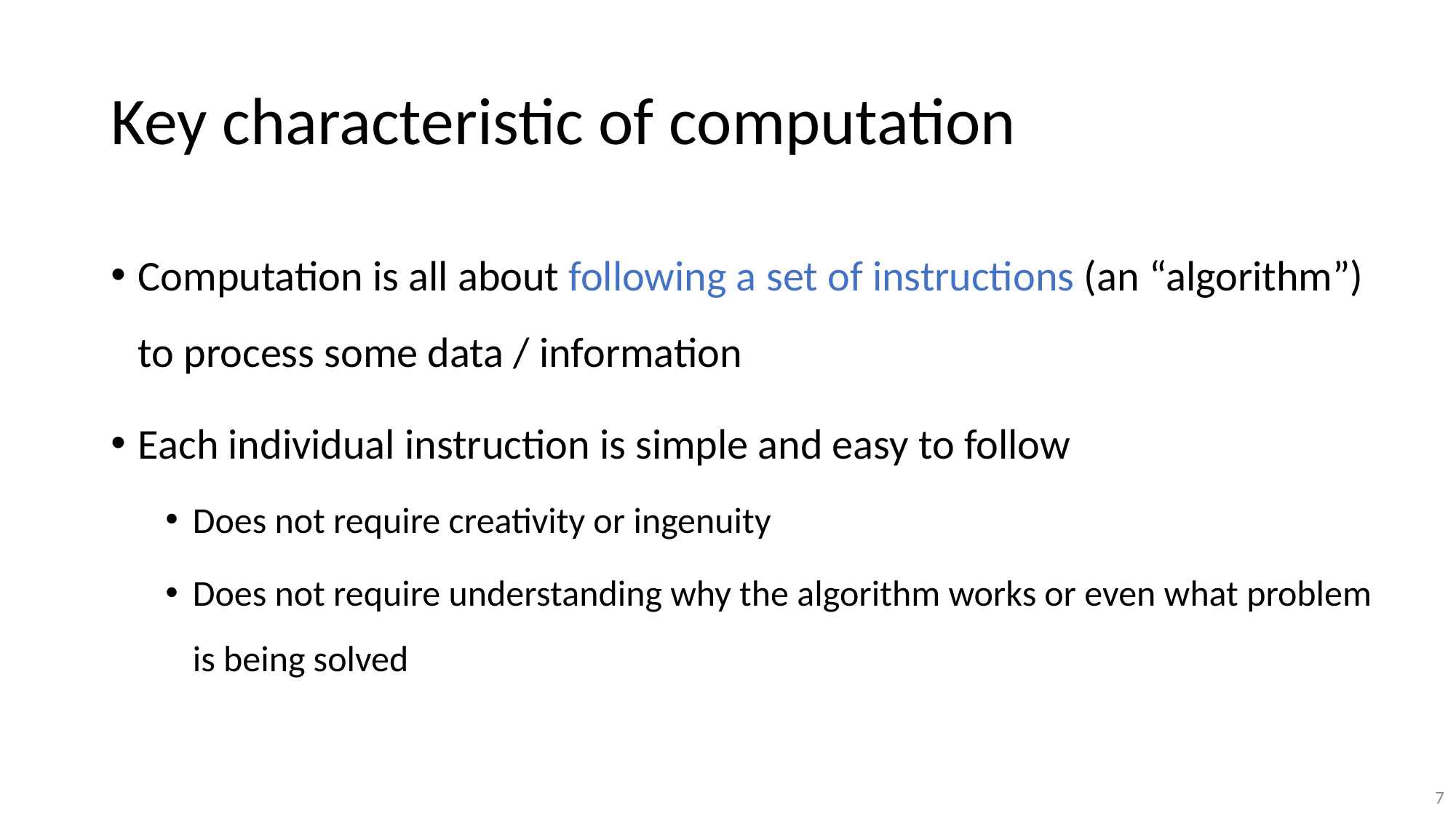

# Key characteristic of computation
Computation is all about following a set of instructions (an “algorithm”) to process some data / information
Each individual instruction is simple and easy to follow
Does not require creativity or ingenuity
Does not require understanding why the algorithm works or even what problem is being solved
7